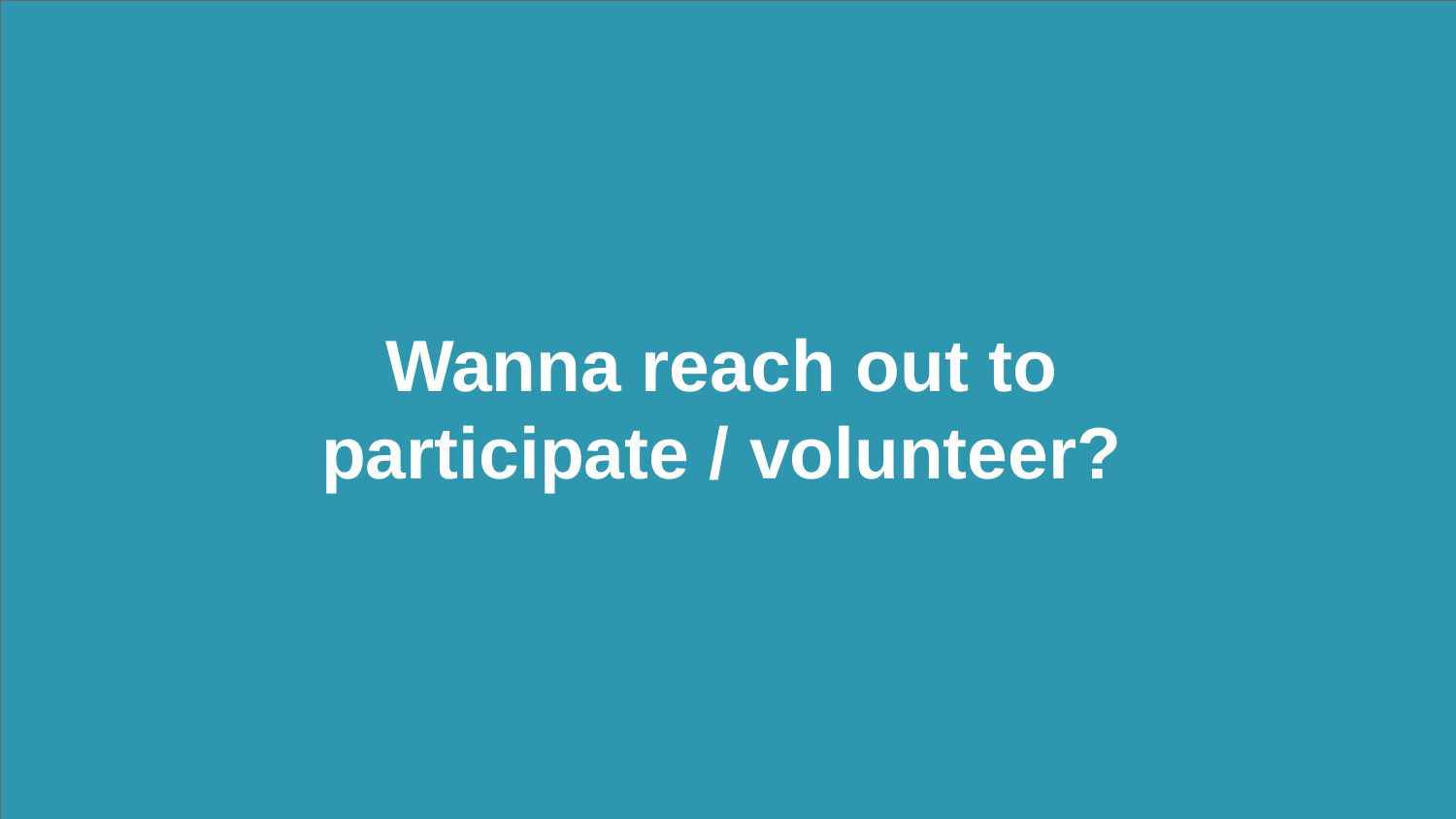

Wanna reach out to participate / volunteer?